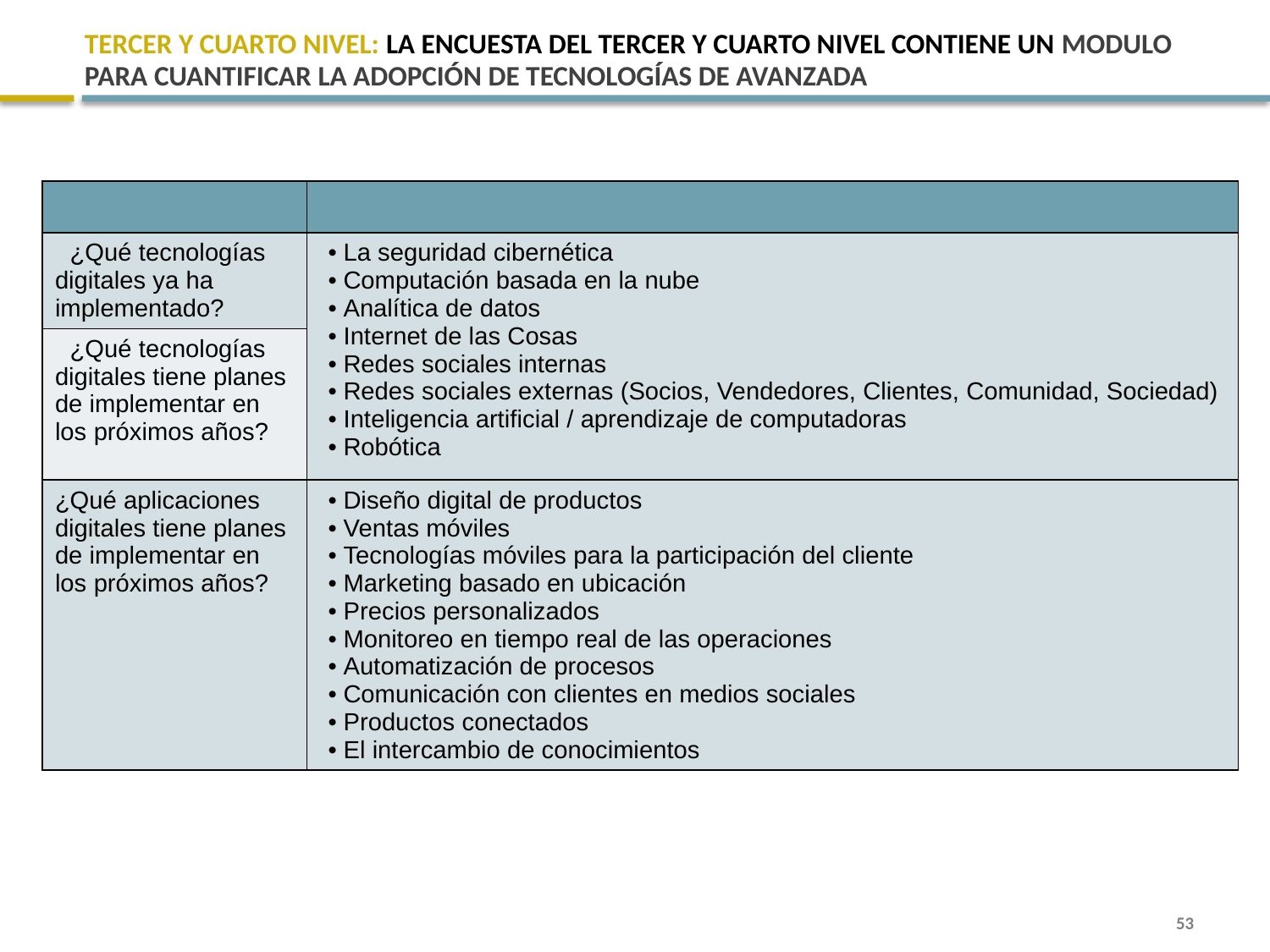

# TERCER Y CUARTO NIVEL: LA ENCUESTA DEL TERCER Y CUARTO NIVEL CONTIENE UN MODULO para CUANTIFICAR LA ADOPCIÓN de tecnologías de avanzada
|  |  |
| --- | --- |
| ¿Qué tecnologías digitales ya ha implementado? | La seguridad cibernética Computación basada en la nube Analítica de datos Internet de las Cosas Redes sociales internas Redes sociales externas (Socios, Vendedores, Clientes, Comunidad, Sociedad) Inteligencia artificial / aprendizaje de computadoras Robótica |
| ¿Qué tecnologías digitales tiene planes de implementar en los próximos años? |  |
| ¿Qué aplicaciones digitales tiene planes de implementar en los próximos años? | Diseño digital de productos Ventas móviles Tecnologías móviles para la participación del cliente Marketing basado en ubicación Precios personalizados Monitoreo en tiempo real de las operaciones Automatización de procesos Comunicación con clientes en medios sociales Productos conectados El intercambio de conocimientos |